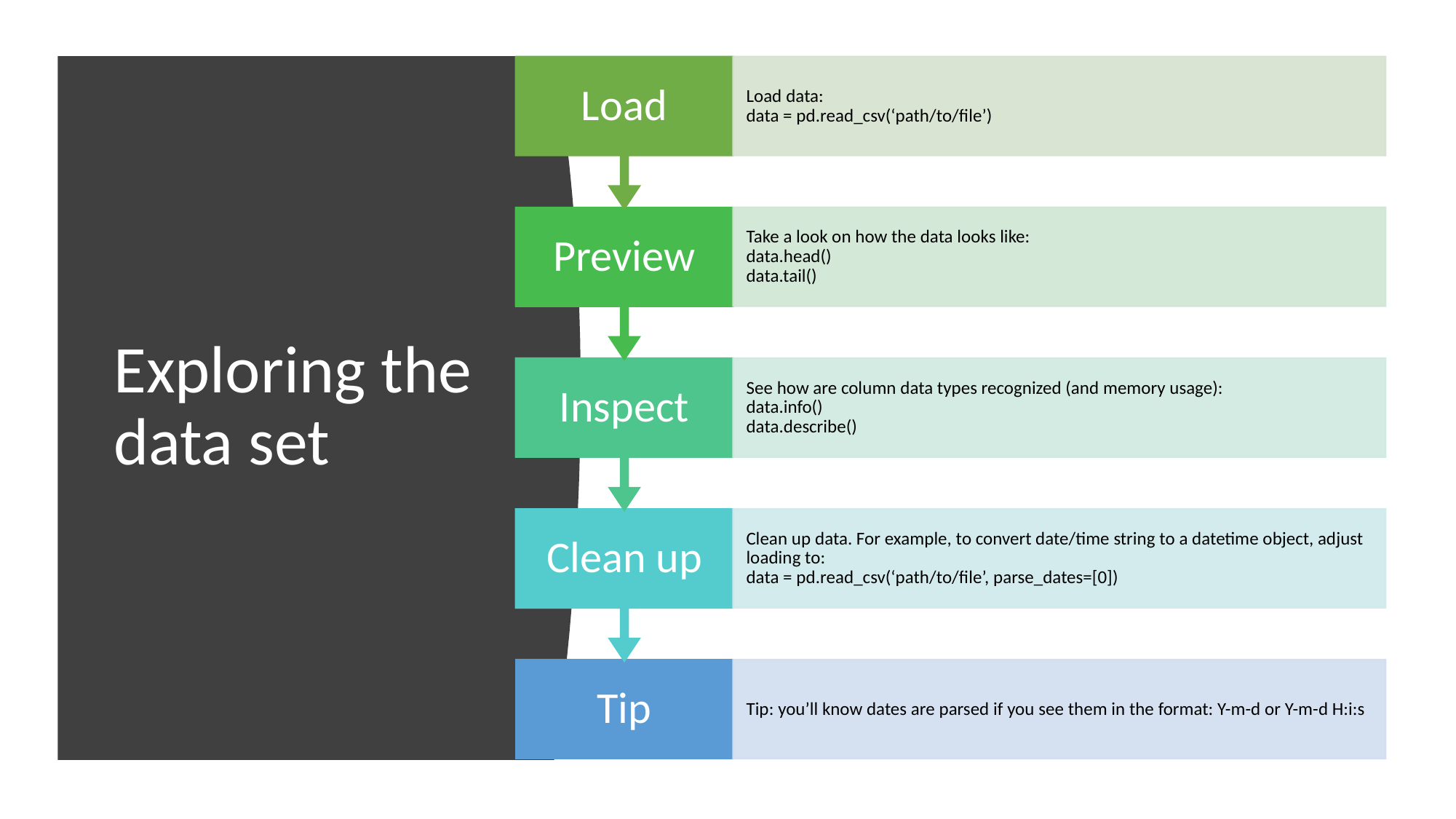

Tip
Tip: you’ll know dates are parsed if you see them in the format: Y-m-d or Y-m-d H:i:s
Clean up
Clean up data. For example, to convert date/time string to a datetime object, adjust loading to:
data = pd.read_csv(‘path/to/file’, parse_dates=[0])
Inspect
See how are column data types recognized (and memory usage):
data.info()
data.describe()
Preview
Take a look on how the data looks like:
data.head()
data.tail()
Load
Load data:
data = pd.read_csv(‘path/to/file’)

# Exploring the data set